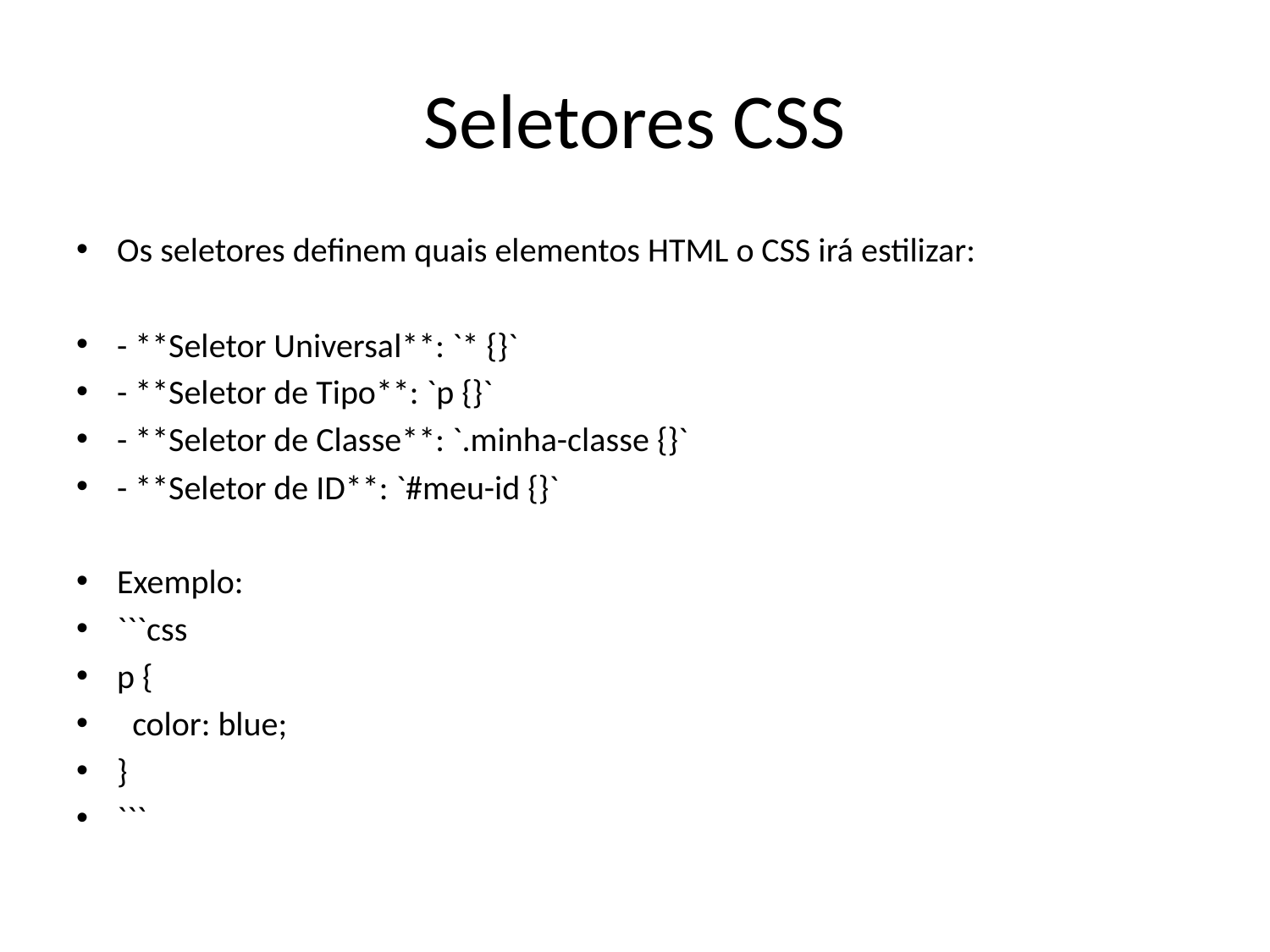

# Seletores CSS
Os seletores definem quais elementos HTML o CSS irá estilizar:

- **Seletor Universal**: `* {}`
- **Seletor de Tipo**: `p {}`
- **Seletor de Classe**: `.minha-classe {}`
- **Seletor de ID**: `#meu-id {}`

Exemplo:
```css
p {
  color: blue;
}
```